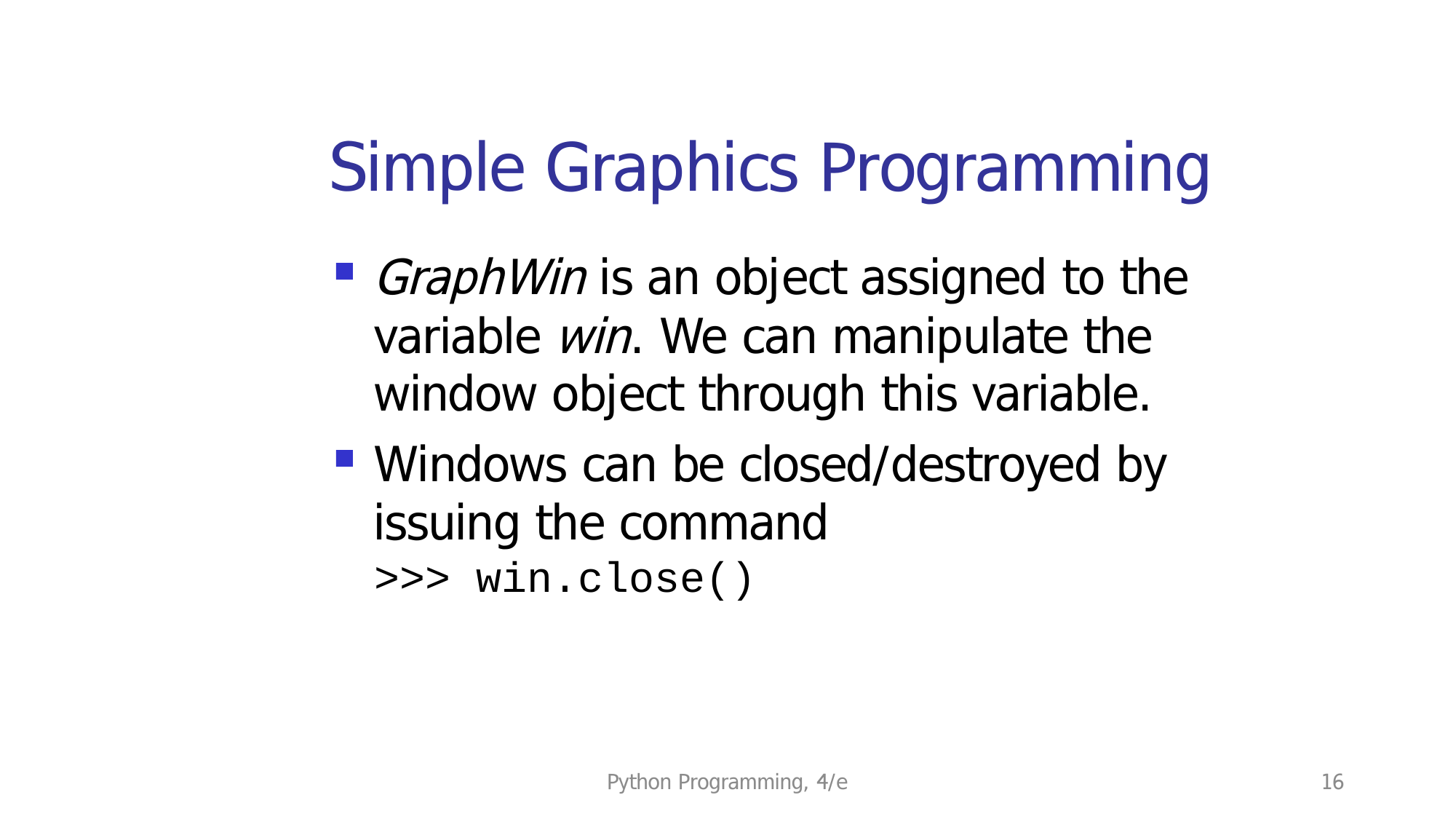

Simple Graphics Programming
GraphWin is an object assigned to the variable win. We can manipulate the window object through this variable.
Windows can be closed/destroyed by issuing the command
>>> win.close()
Python Programming, 4/e
16